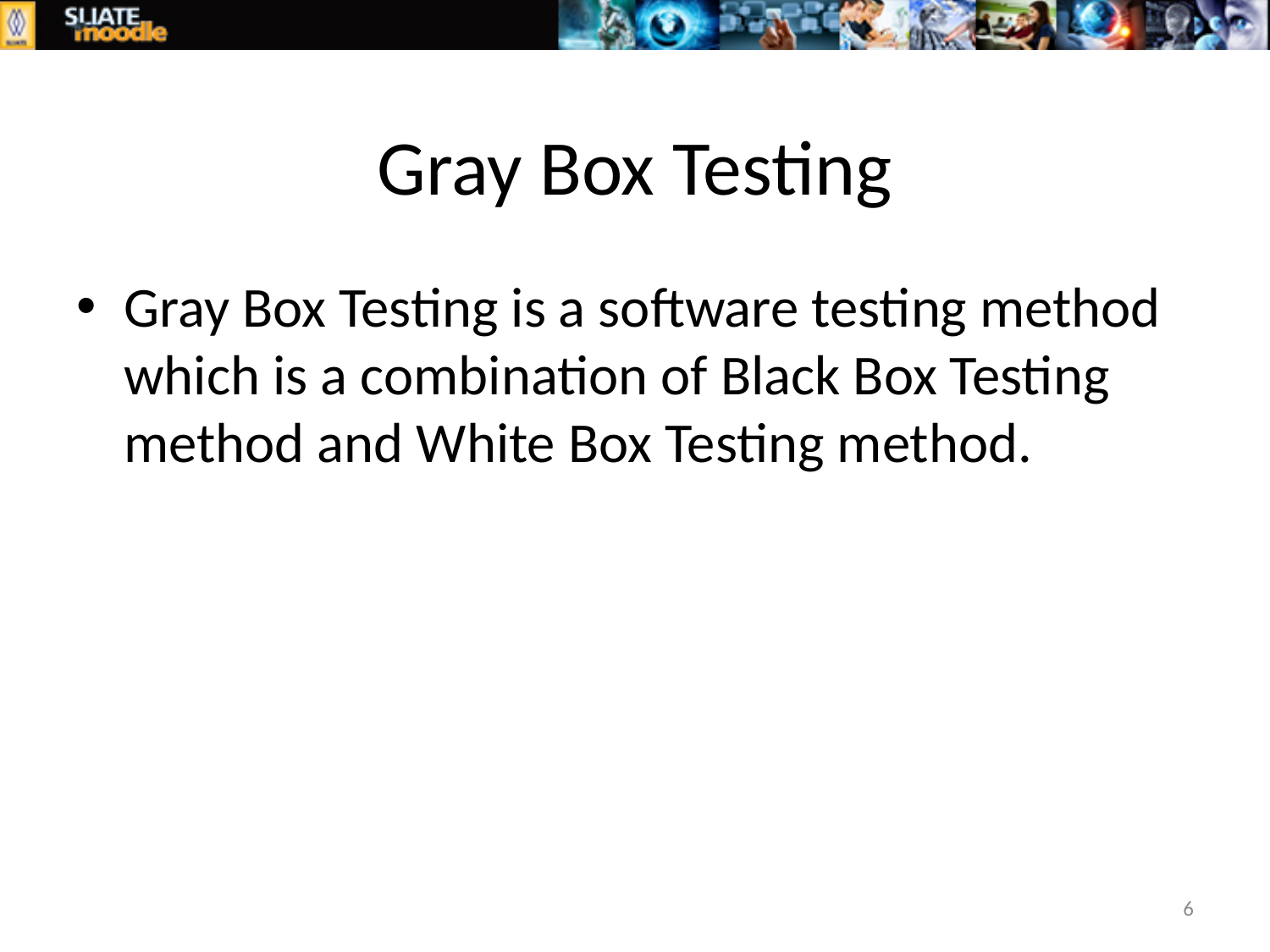

# Gray Box Testing
Gray Box Testing is a software testing method which is a combination of Black Box Testing method and White Box Testing method.

6